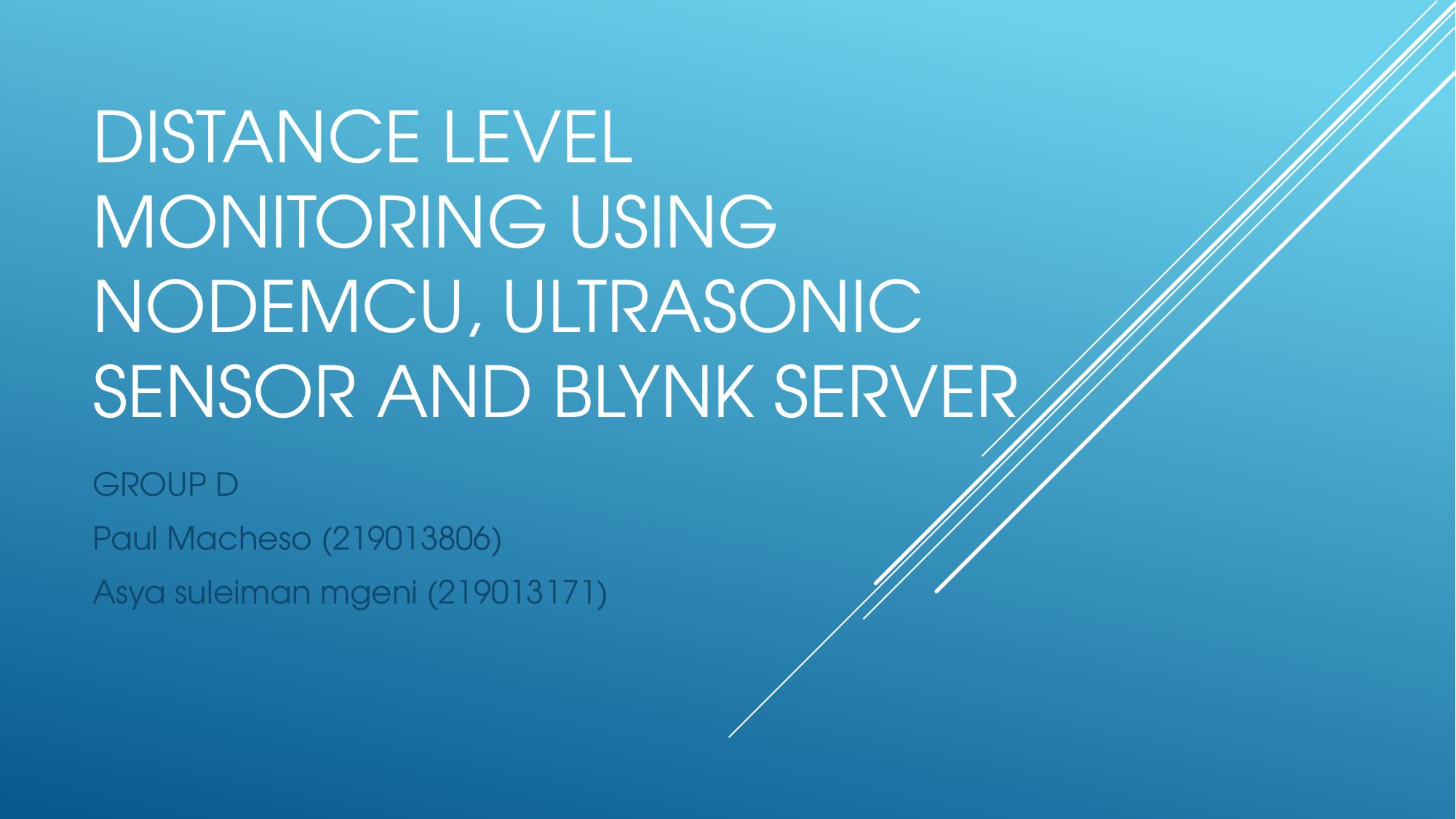

# Distance level monitoring using NodeMCU, Ultrasonic sensor and Blynk Server
GROUP D
Paul Macheso (219013806)
Asya suleiman mgeni (219013171)